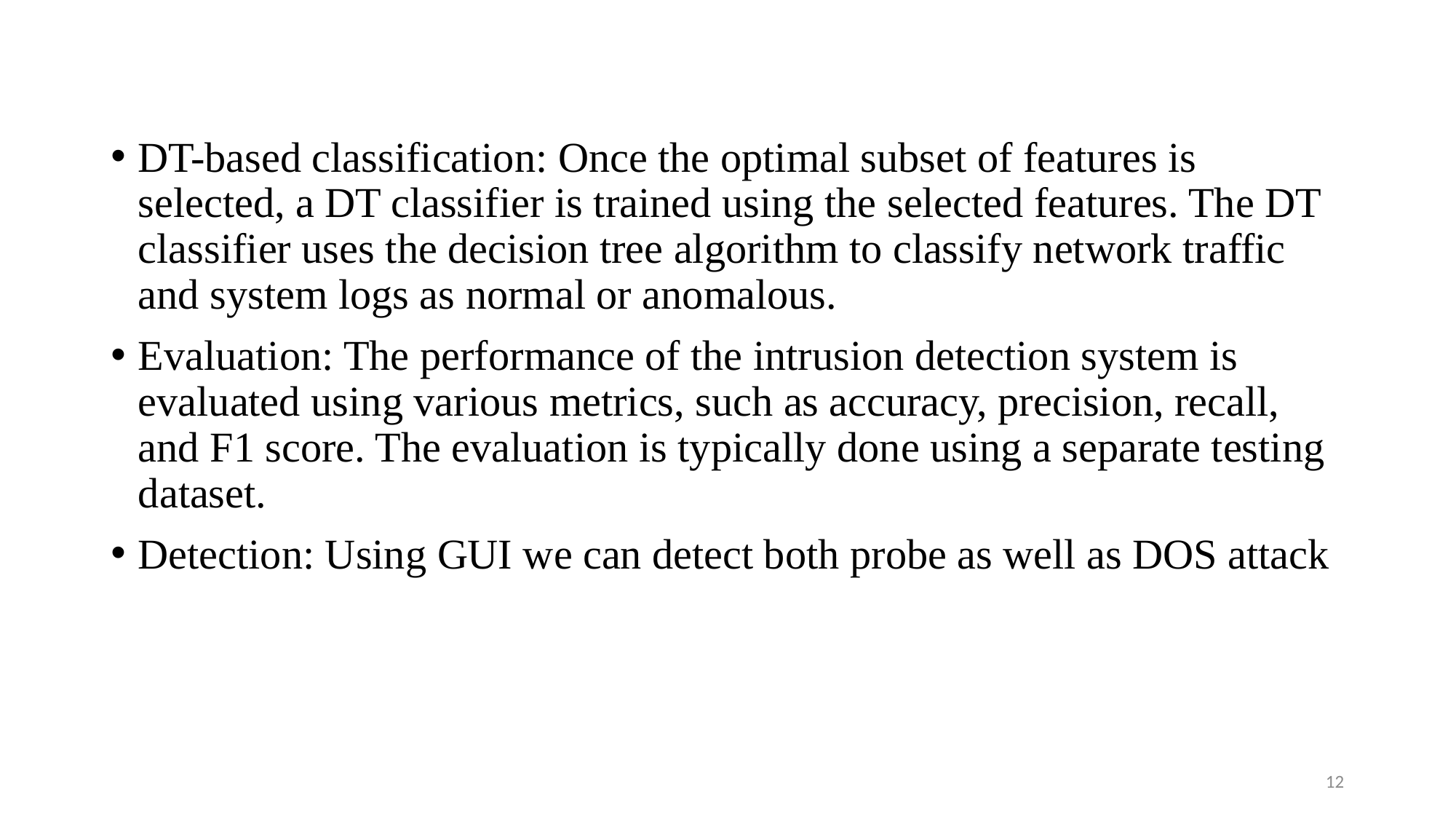

DT-based classification: Once the optimal subset of features is selected, a DT classifier is trained using the selected features. The DT classifier uses the decision tree algorithm to classify network traffic and system logs as normal or anomalous.
Evaluation: The performance of the intrusion detection system is evaluated using various metrics, such as accuracy, precision, recall, and F1 score. The evaluation is typically done using a separate testing dataset.
Detection: Using GUI we can detect both probe as well as DOS attack

12